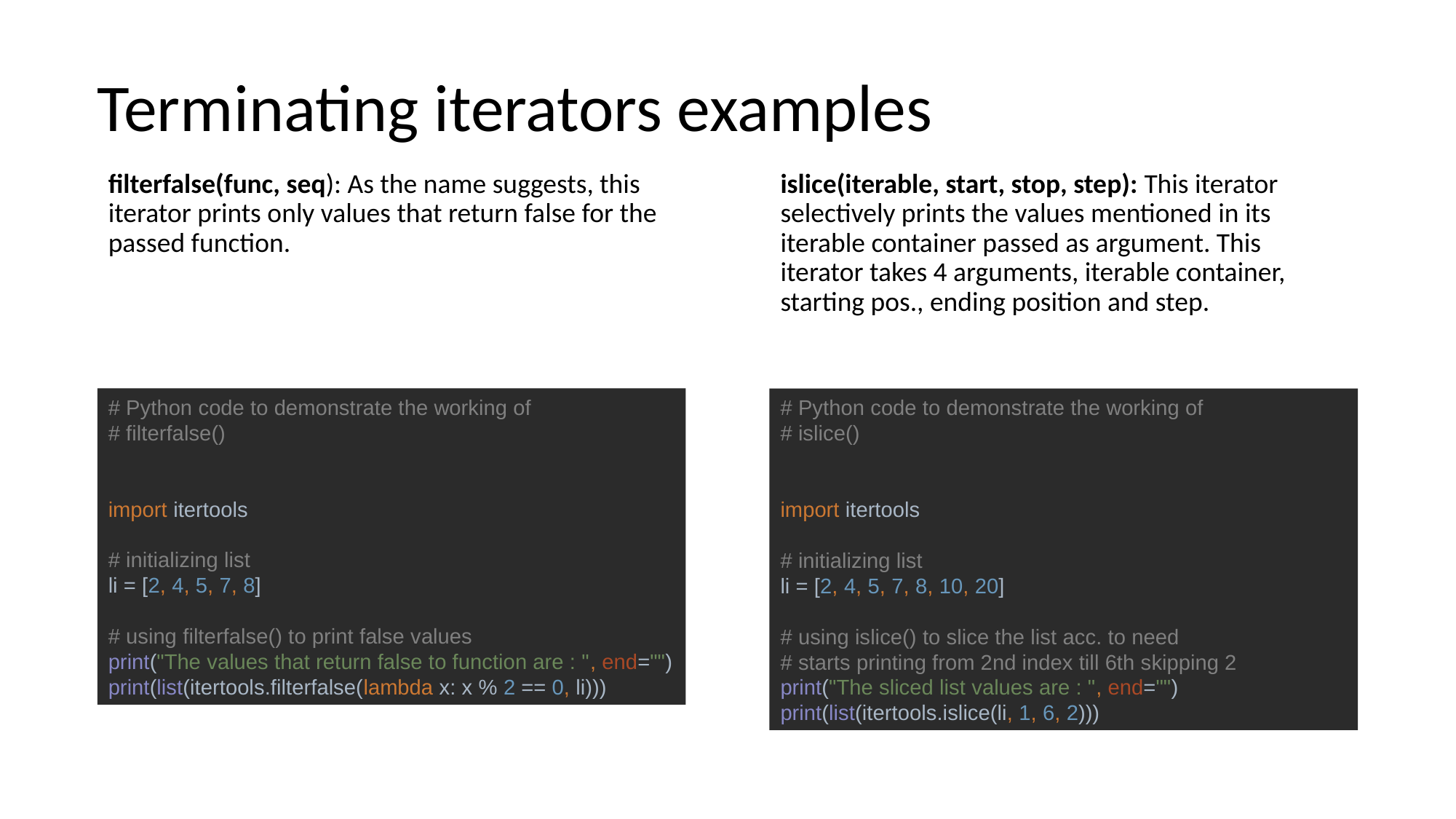

# Terminating iterators examples
filterfalse(func, seq): As the name suggests, this iterator prints only values that return false for the passed function.
islice(iterable, start, stop, step): This iterator selectively prints the values mentioned in its iterable container passed as argument. This iterator takes 4 arguments, iterable container, starting pos., ending position and step.
# Python code to demonstrate the working of # filterfalse() import itertools # initializing list li = [2, 4, 5, 7, 8] # using filterfalse() to print false values print("The values that return false to function are : ", end="") print(list(itertools.filterfalse(lambda x: x % 2 == 0, li)))
# Python code to demonstrate the working of # islice() import itertools # initializing list li = [2, 4, 5, 7, 8, 10, 20] # using islice() to slice the list acc. to need # starts printing from 2nd index till 6th skipping 2 print("The sliced list values are : ", end="") print(list(itertools.islice(li, 1, 6, 2)))